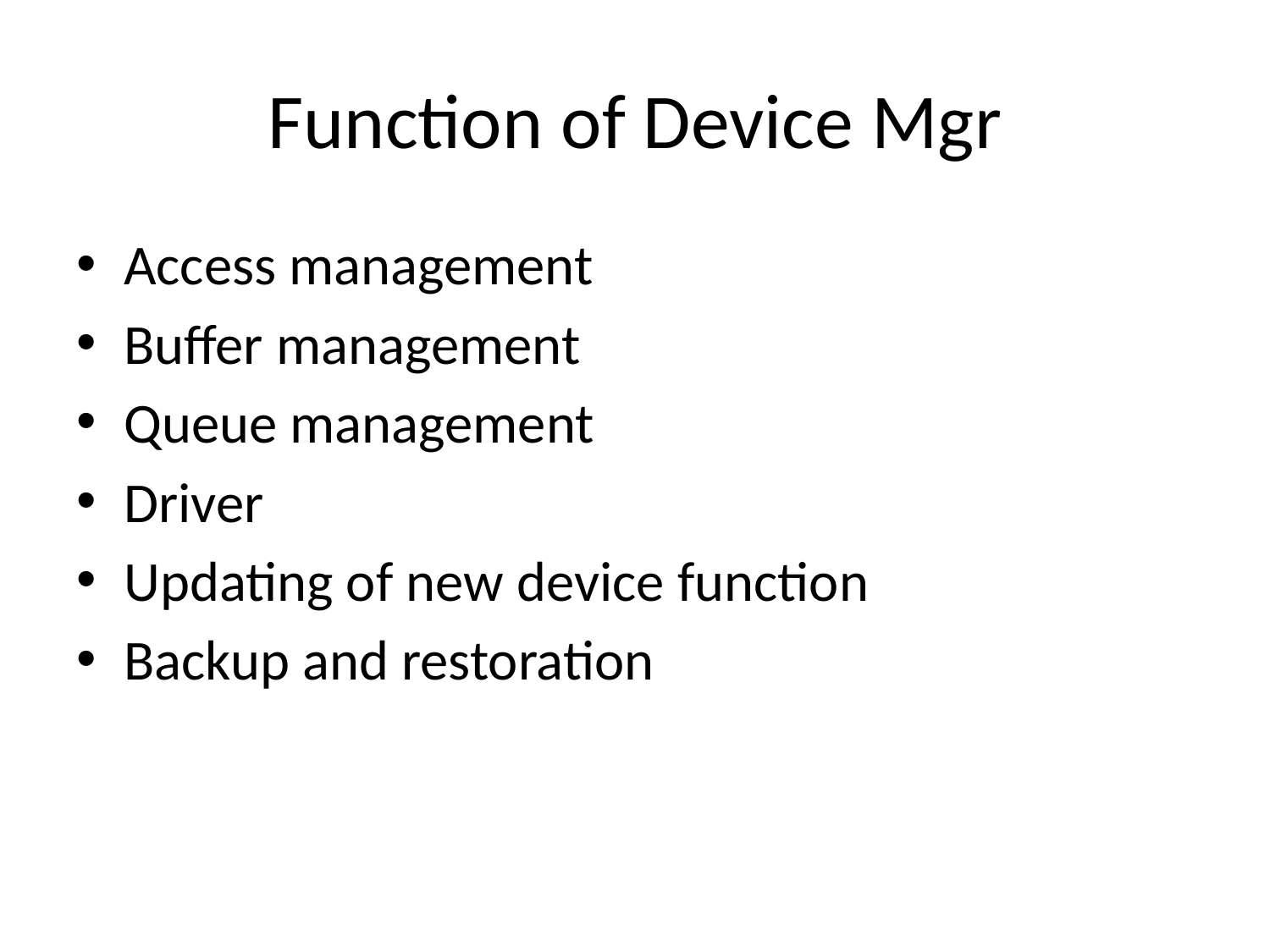

# Function of Device Mgr
Access management
Buffer management
Queue management
Driver
Updating of new device function
Backup and restoration